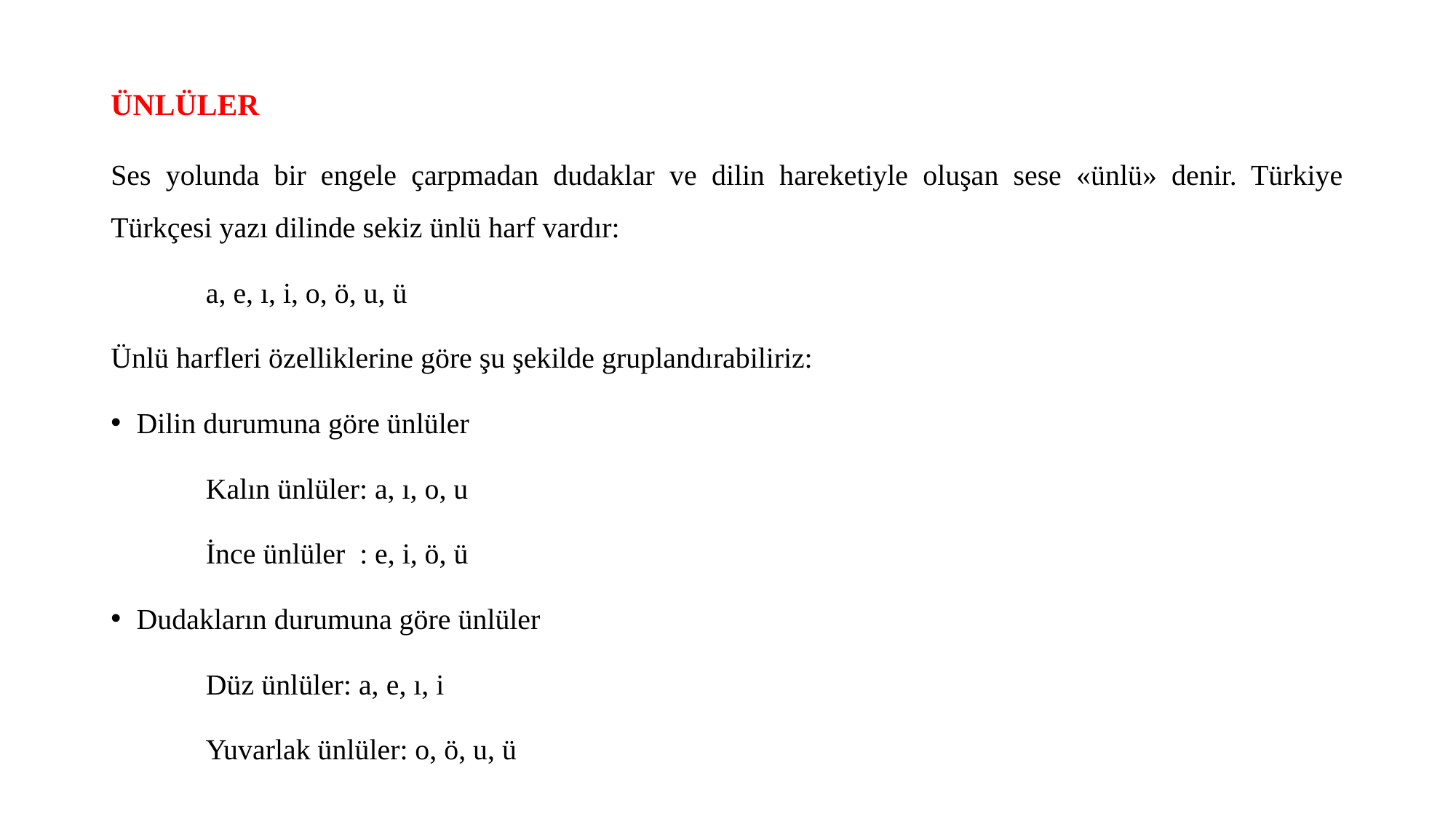

# ÜNLÜLER

Ses yolunda bir engele çarpmadan dudaklar ve dilin hareketiyle oluşan sese «ünlü» denir. Türkiye Türkçesi yazı dilinde sekiz ünlü harf vardır:
	a, e, ı, i, o, ö, u, ü
Ünlü harfleri özelliklerine göre şu şekilde gruplandırabiliriz:
Dilin durumuna göre ünlüler
	Kalın ünlüler: a, ı, o, u
	İnce ünlüler  : e, i, ö, ü
Dudakların durumuna göre ünlüler
	Düz ünlüler: a, e, ı, i
	Yuvarlak ünlüler: o, ö, u, ü